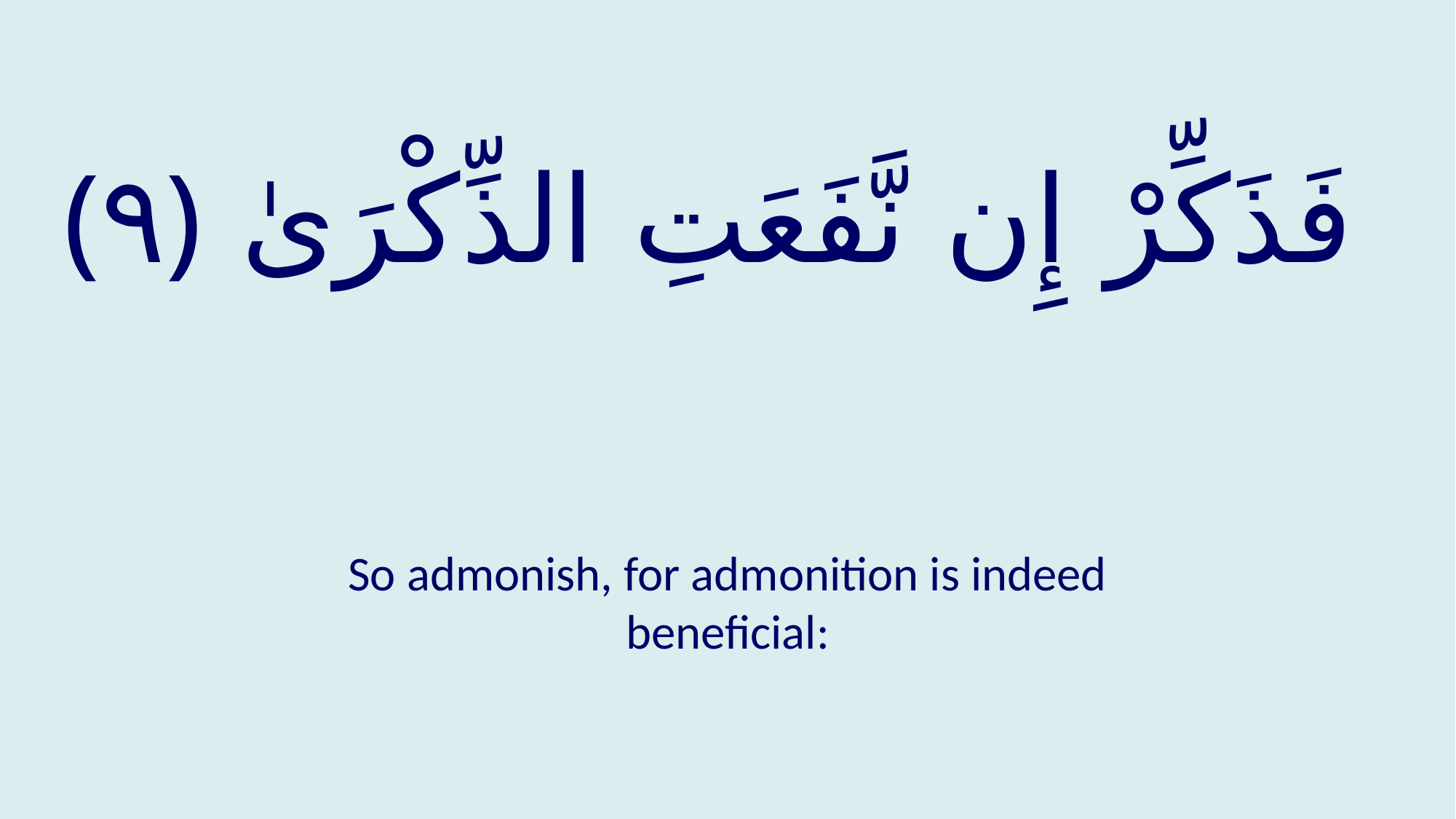

# ‏ فَذَكِّرْ إِن نَّفَعَتِ الذِّكْرَىٰ ‎﴿٩﴾
So admonish, for admonition is indeed beneficial: